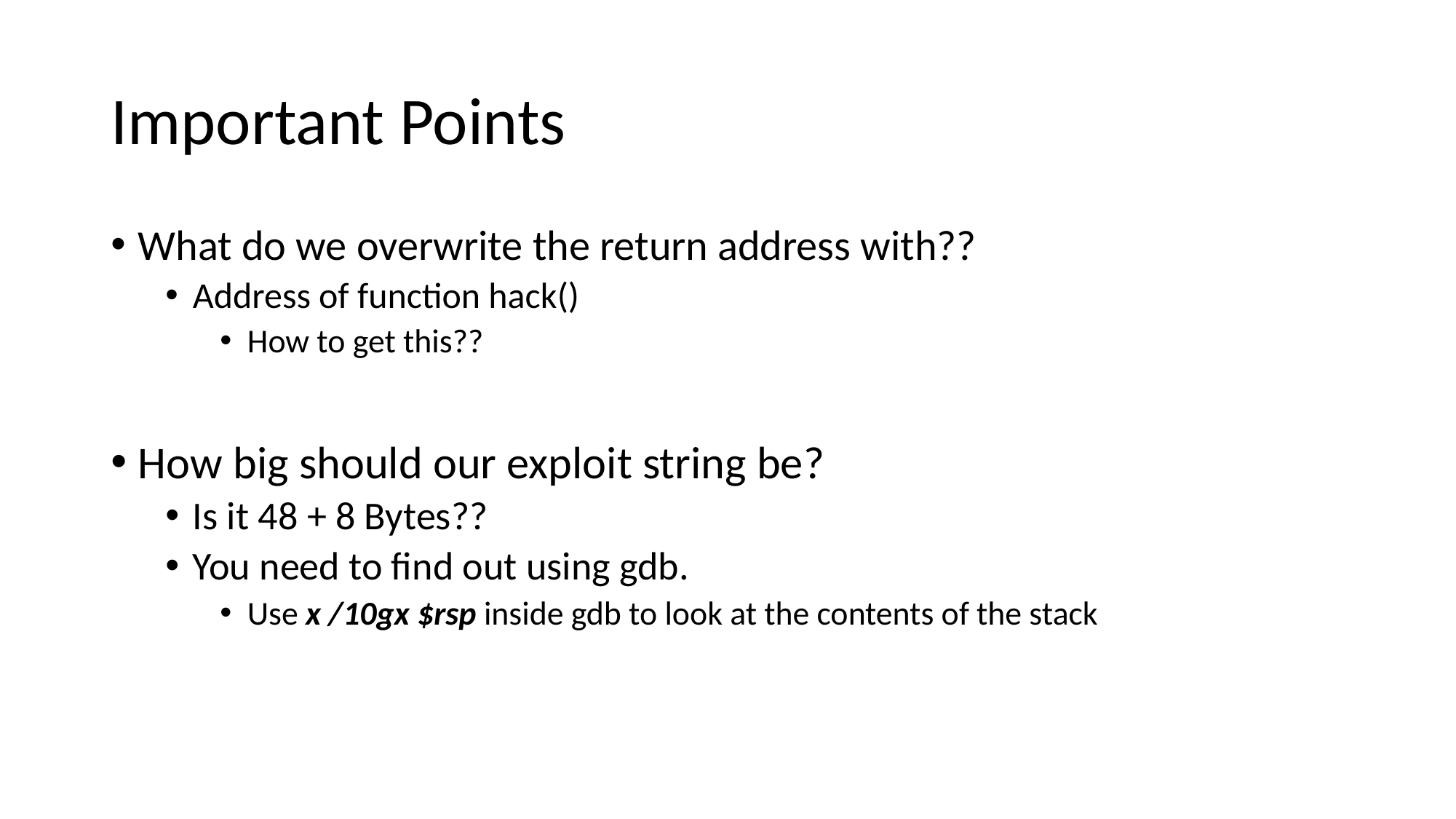

# Important Points
What do we overwrite the return address with??
Address of function hack()
How to get this??

How big should our exploit string be?
Is it 48 + 8 Bytes??
You need to find out using gdb.
Use x /10gx $rsp inside gdb to look at the contents of the stack